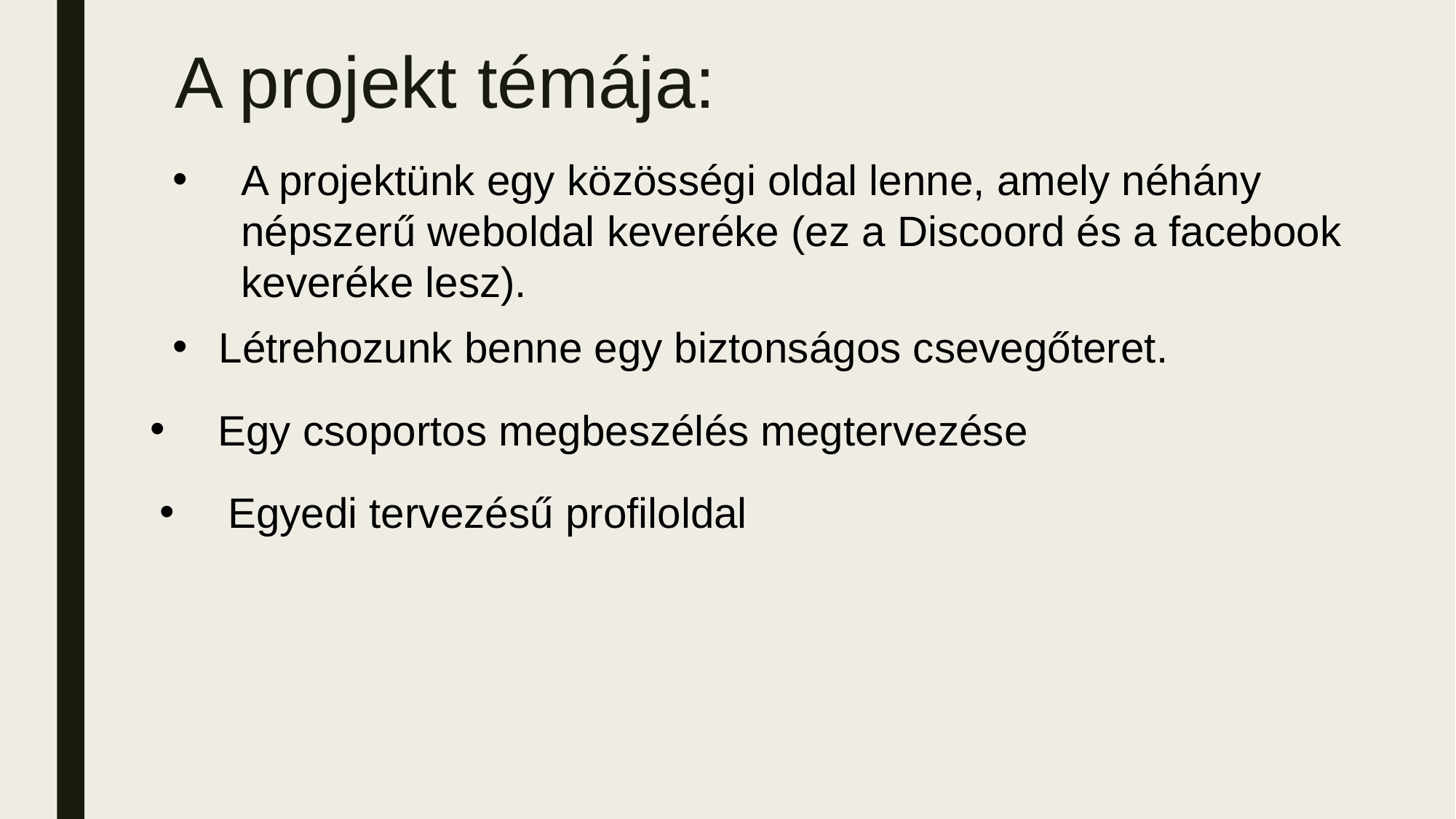

# A projekt témája:
A projektünk egy közösségi oldal lenne, amely néhány népszerű weboldal keveréke (ez a Discoord és a facebook keveréke lesz).
 Létrehozunk benne egy biztonságos csevegőteret.
Egy csoportos megbeszélés megtervezése
Egyedi tervezésű profiloldal